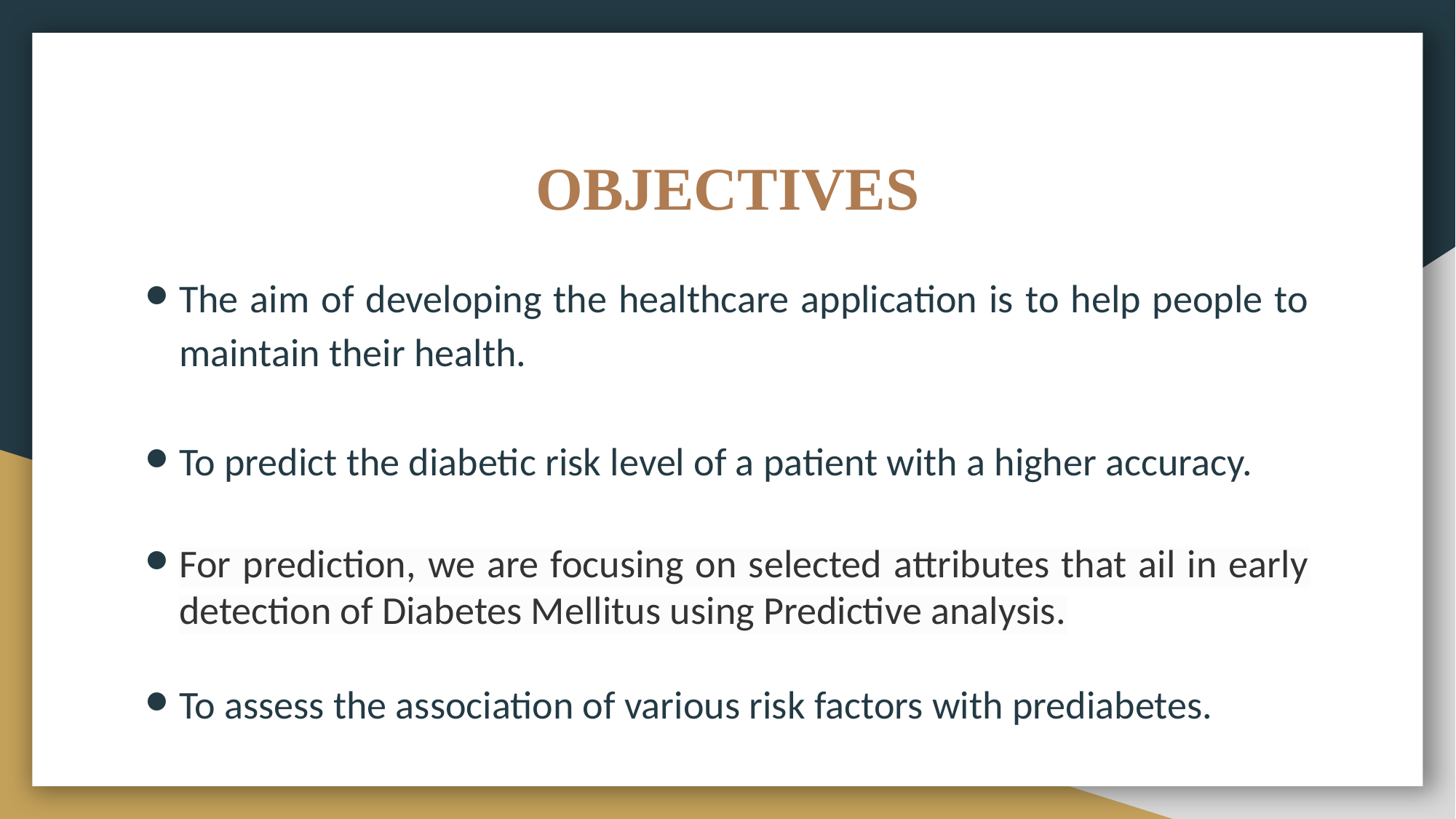

# OBJECTIVES
The aim of developing the healthcare application is to help people to maintain their health.

To predict the diabetic risk level of a patient with a higher accuracy.

For prediction, we are focusing on selected attributes that ail in early detection of Diabetes Mellitus using Predictive analysis.

To assess the association of various risk factors with prediabetes.